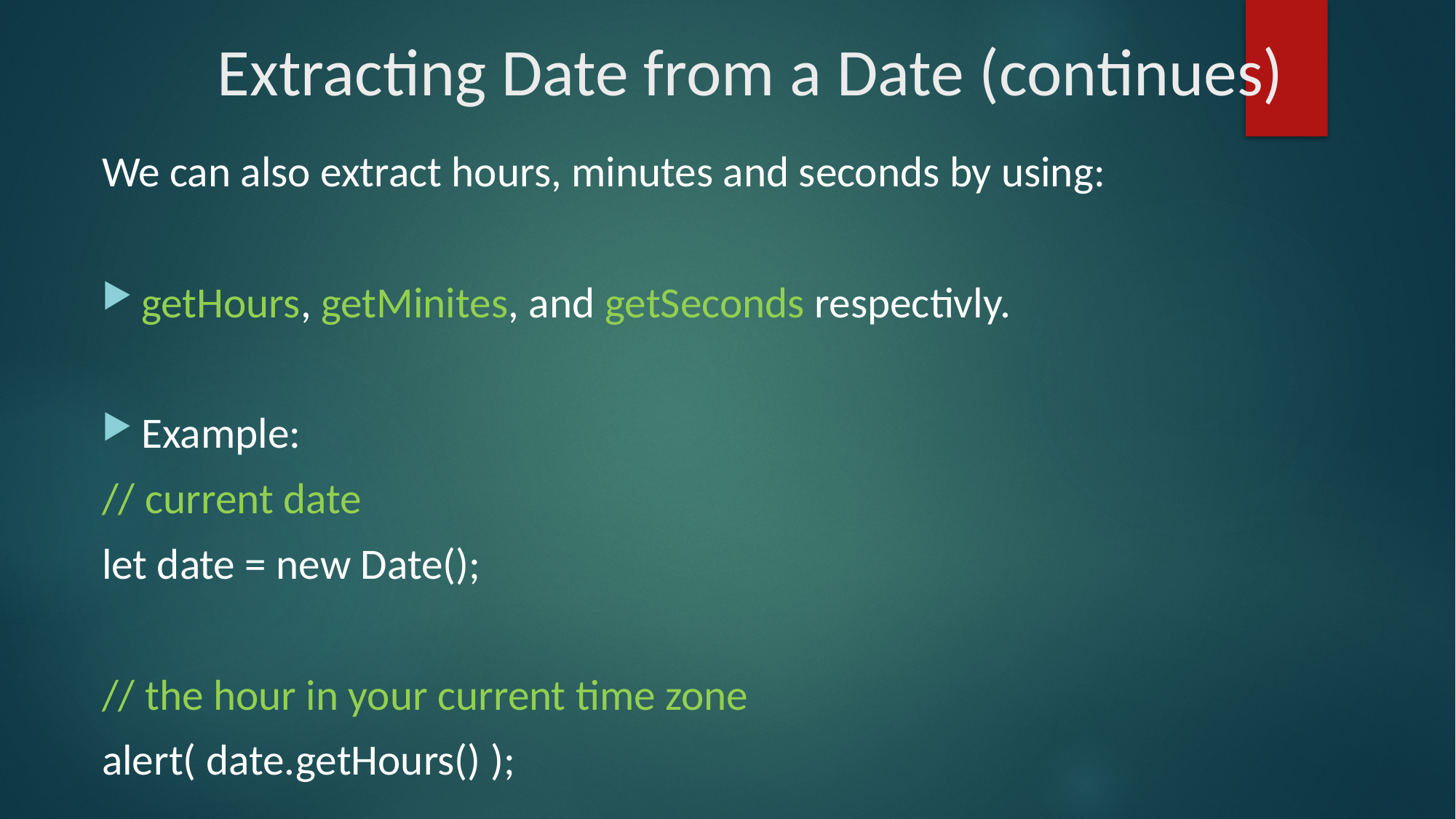

# Extracting Date from a Date (continues)
We can also extract hours, minutes and seconds by using:

getHours, getMinites, and getSeconds respectivly.

Example:
// current date
let date = new Date();

// the hour in your current time zone
alert( date.getHours() );